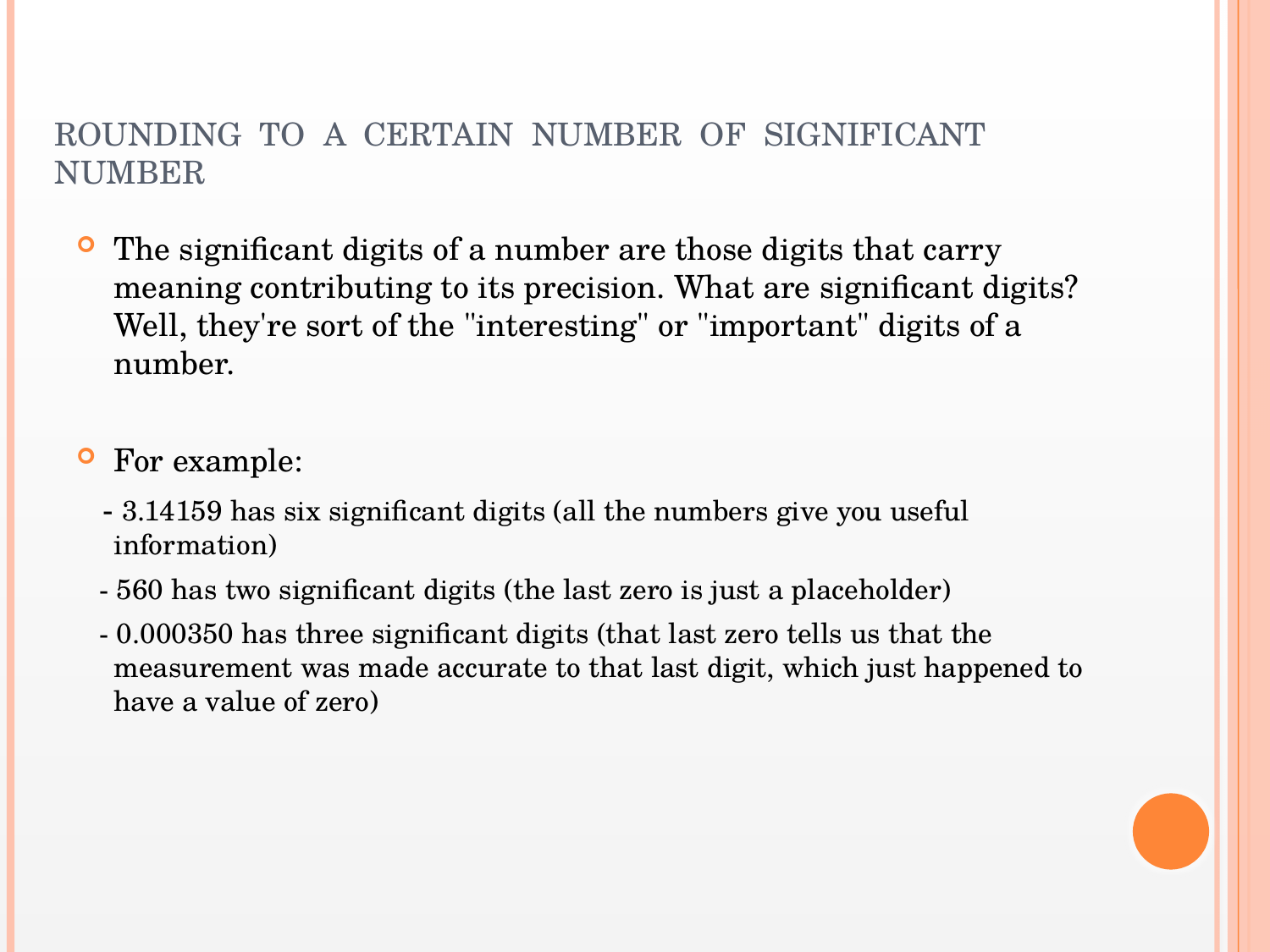

# ROUNDING  TO  A  CERTAIN  NUMBER  OF  SIGNIFICANT NUMBER
The significant digits of a number are those digits that carry meaning contributing to its precision. What are significant digits? Well, they're sort of the "interesting" or "important" digits of a number.

For example:
   - 3.14159 has six significant digits (all the numbers give you useful              information)
   - 560 has two significant digits (the last zero is just a placeholder)
   - 0.000350 has three significant digits (that last zero tells us that the   measurement was made accurate to that last digit, which just happened to have a value of zero)